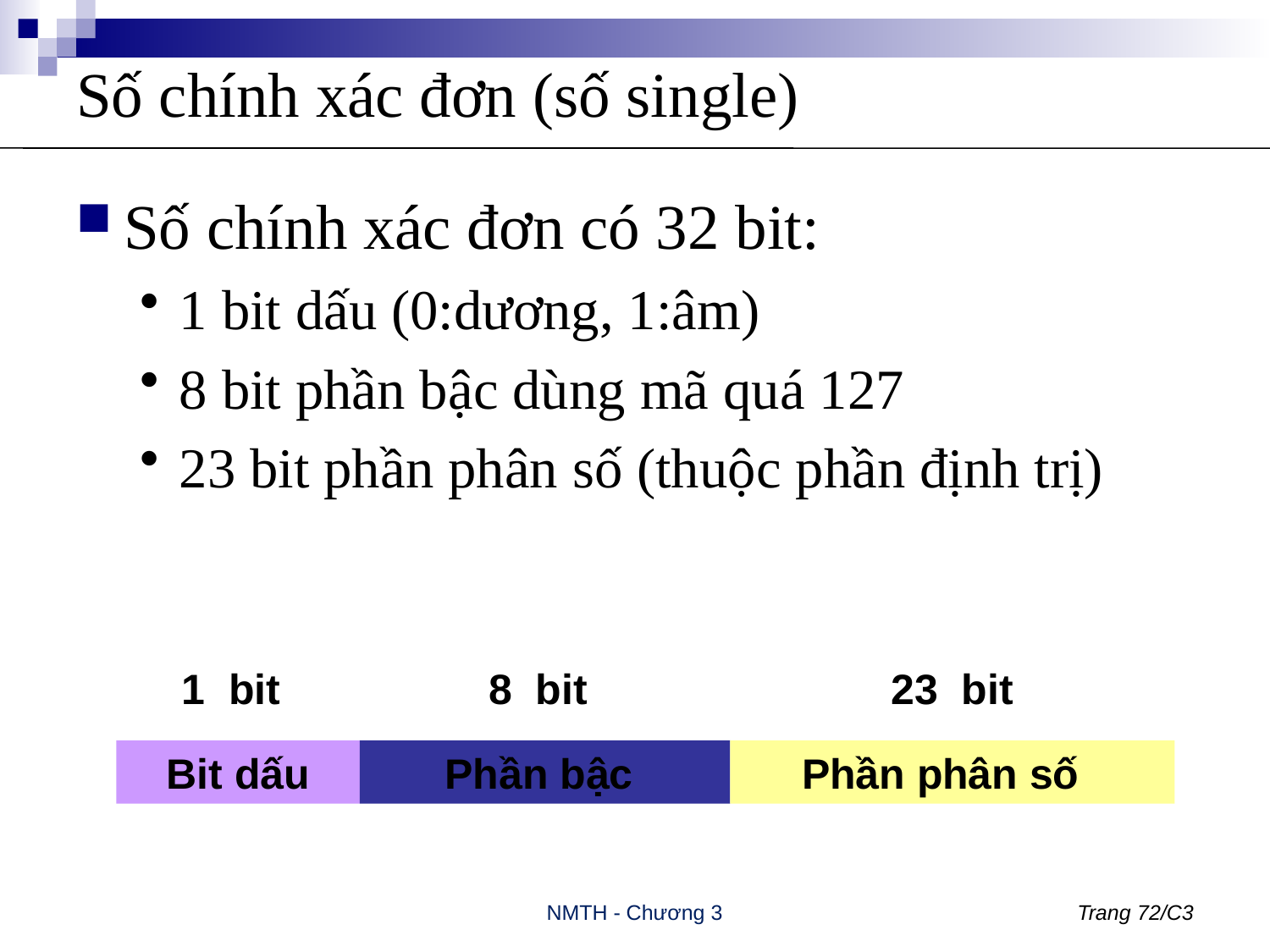

# Số chính xác đơn (số single)

Số chính xác đơn có 32 bit:
1 bit dấu (0:dương, 1:âm)
8 bit phần bậc dùng mã quá 127
23 bit phần phân số (thuộc phần định trị)
1  bit
8  bit
23  bit
Bit dấu
Phần bậc
Phần phân số
NMTH - Chương 3
Trang 72/C3